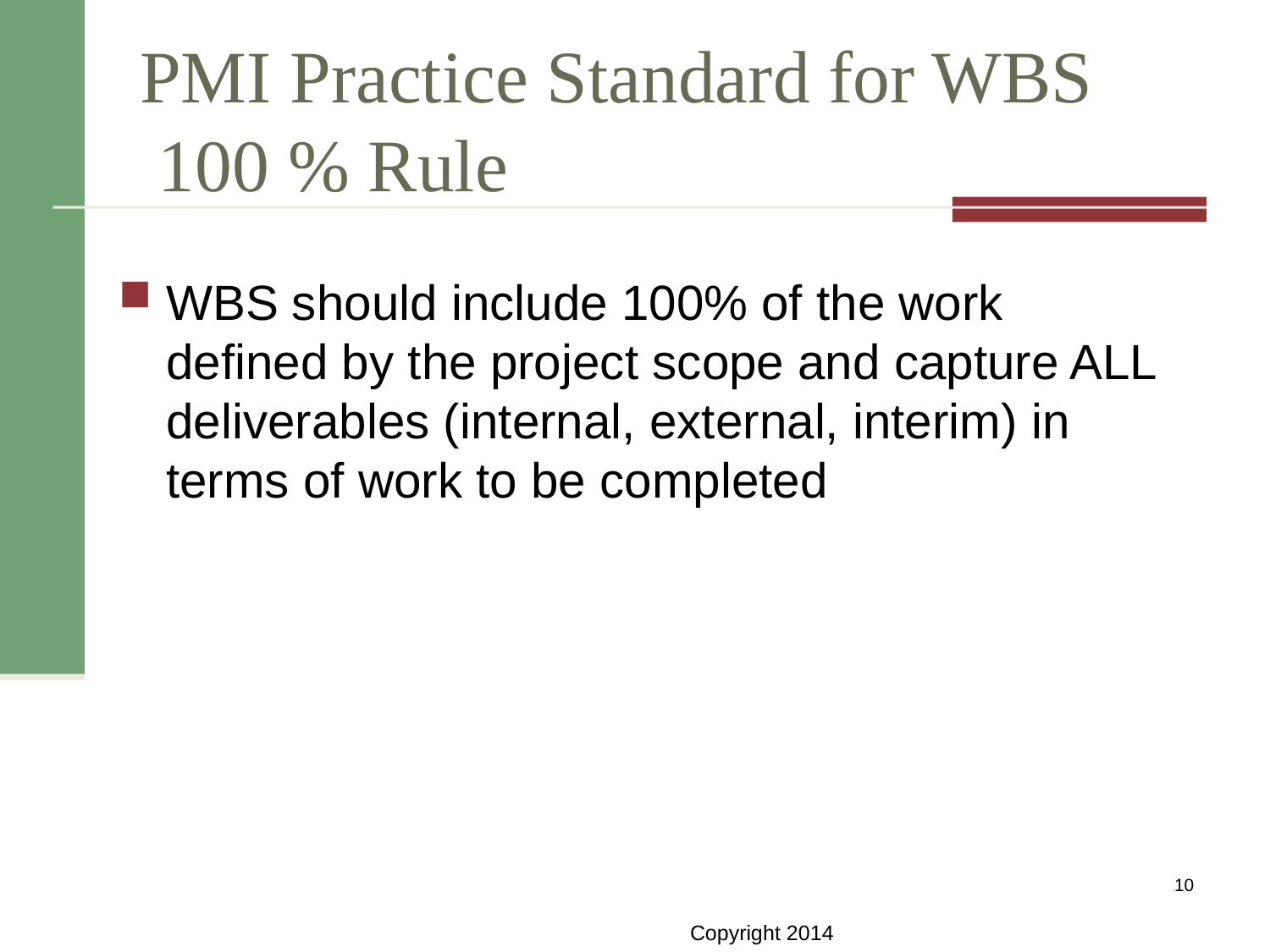

# PMI Practice Standard for WBS 100 % Rule
WBS should include 100% of the work defined by the project scope and capture ALL deliverables (internal, external, interim) in terms of work to be completed
10